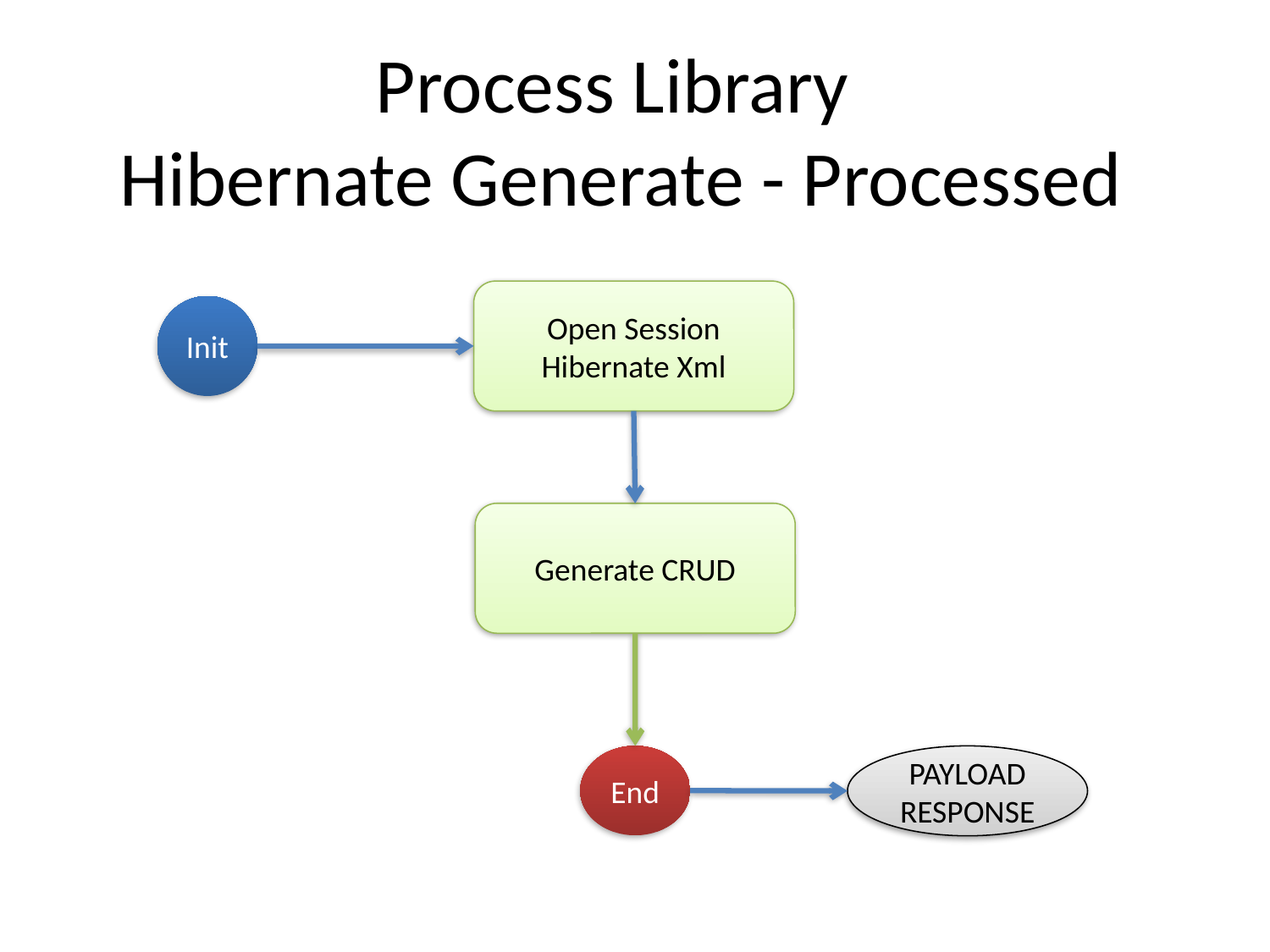

Process Library
Hibernate Generate - Processed
Open Session Hibernate Xml
Init
Generate CRUD
End
PAYLOAD
RESPONSE